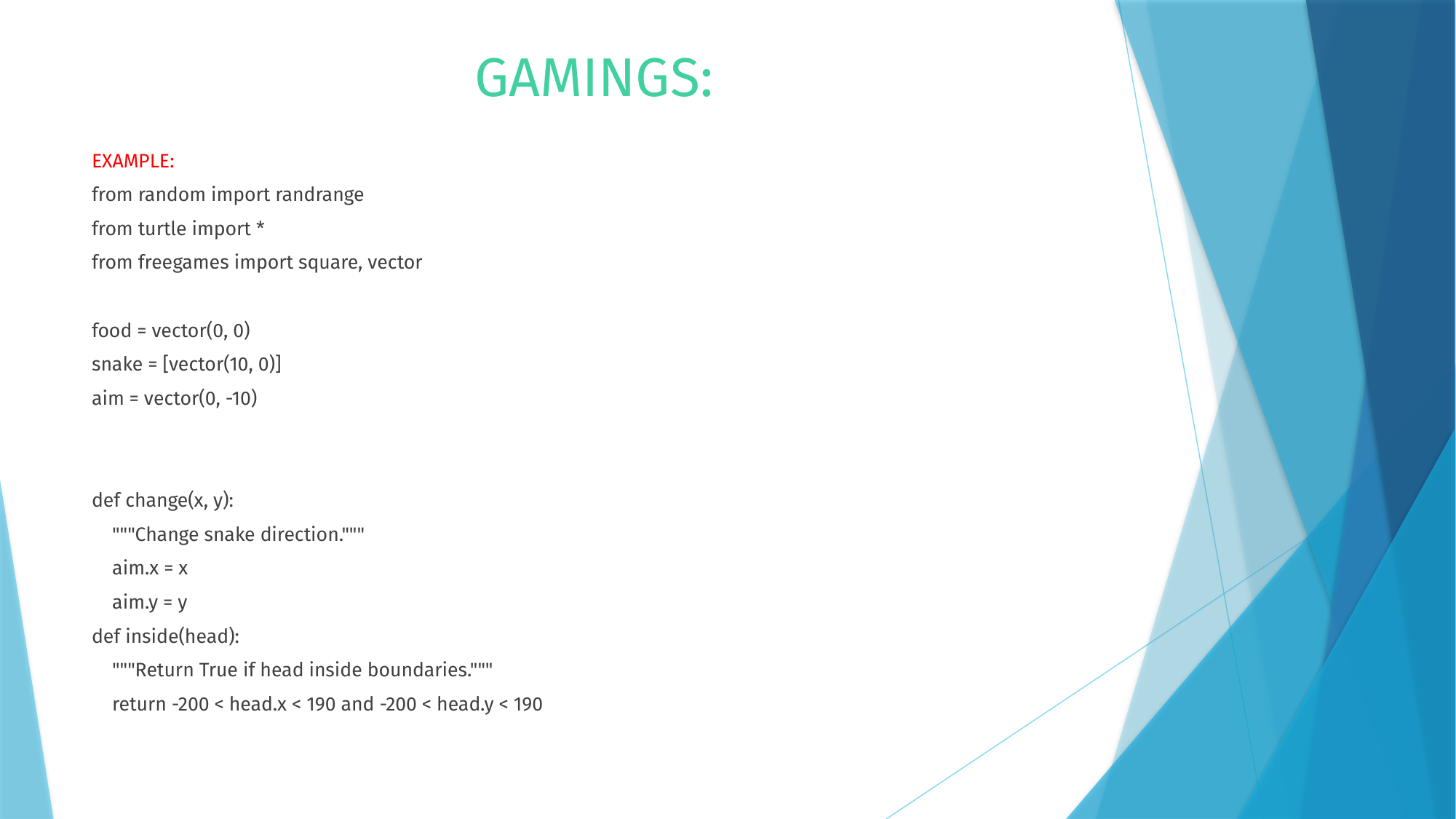

# GAMINGS:
EXAMPLE:
from random import randrange
from turtle import *
from freegames import square, vector

food = vector(0, 0)
snake = [vector(10, 0)]
aim = vector(0, -10)

def change(x, y):
    """Change snake direction."""
    aim.x = x
    aim.y = y
def inside(head):
    """Return True if head inside boundaries."""
    return -200 < head.x < 190 and -200 < head.y < 190